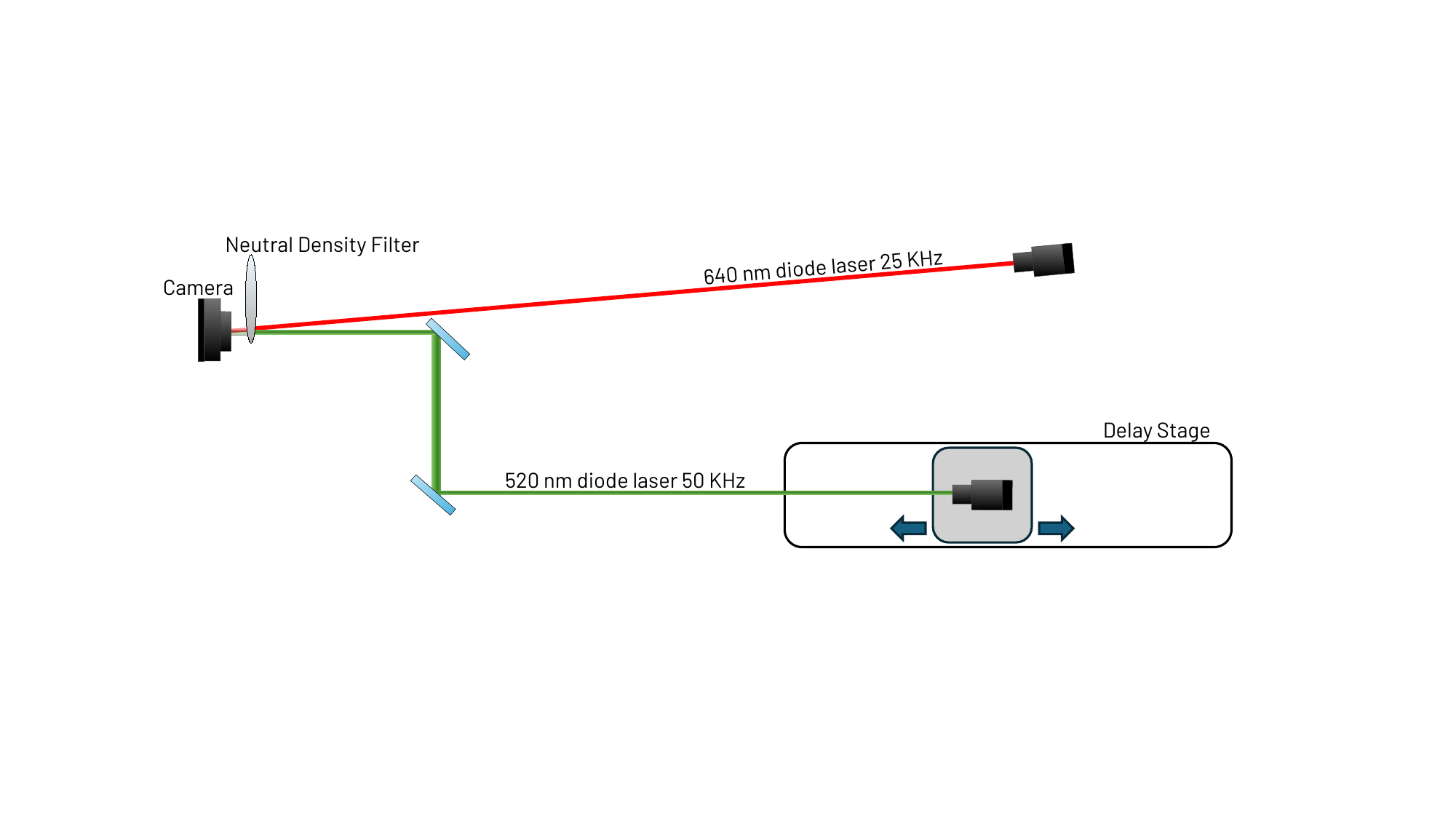

Neutral Density Filter

640 nm diode laser 25 KHz

Camera

Delay Stage

520 nm diode laser 50 KHz